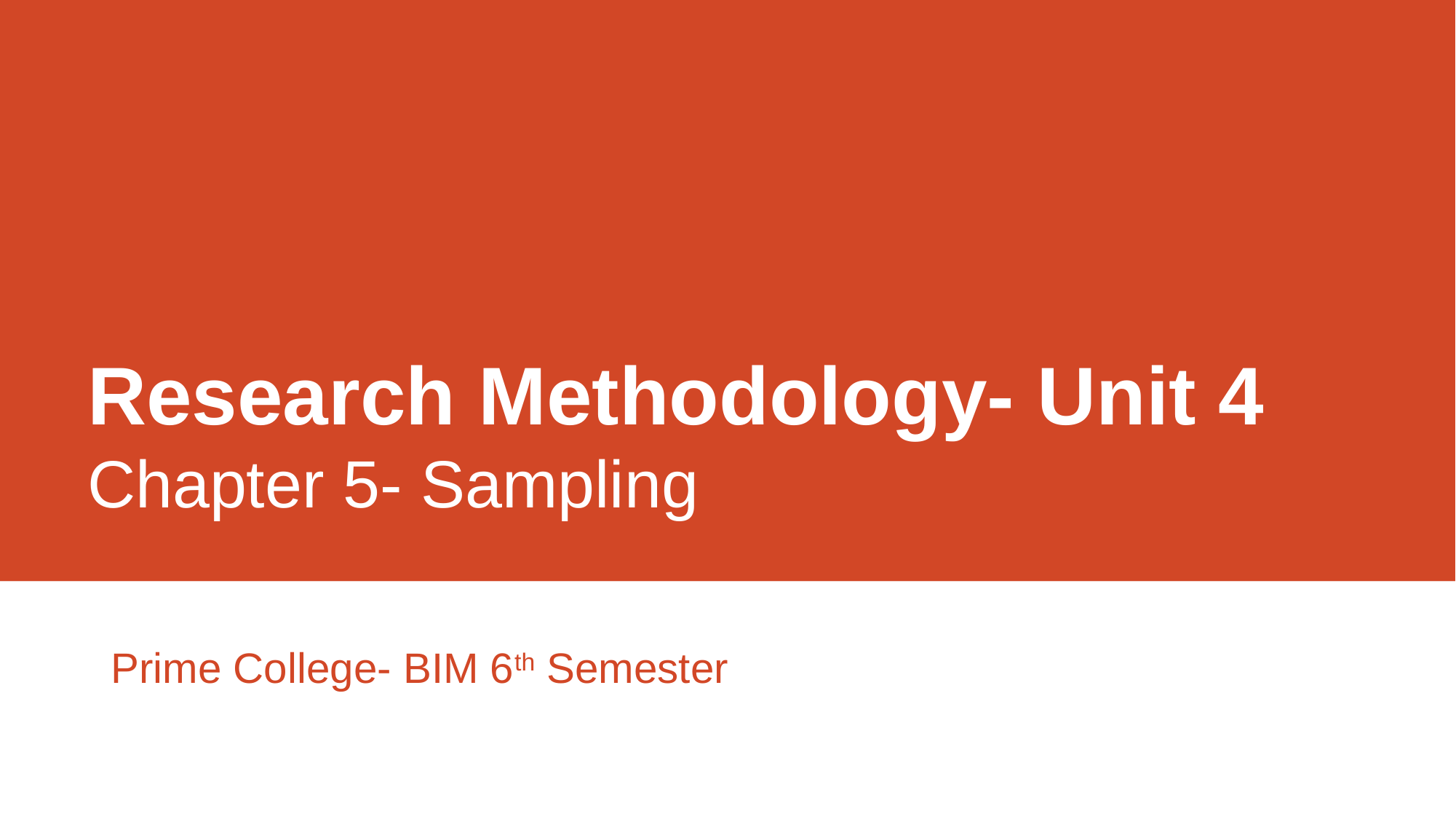

# Research Methodology- Unit 4 Chapter 5- Sampling
Prime College- BIM 6th Semester